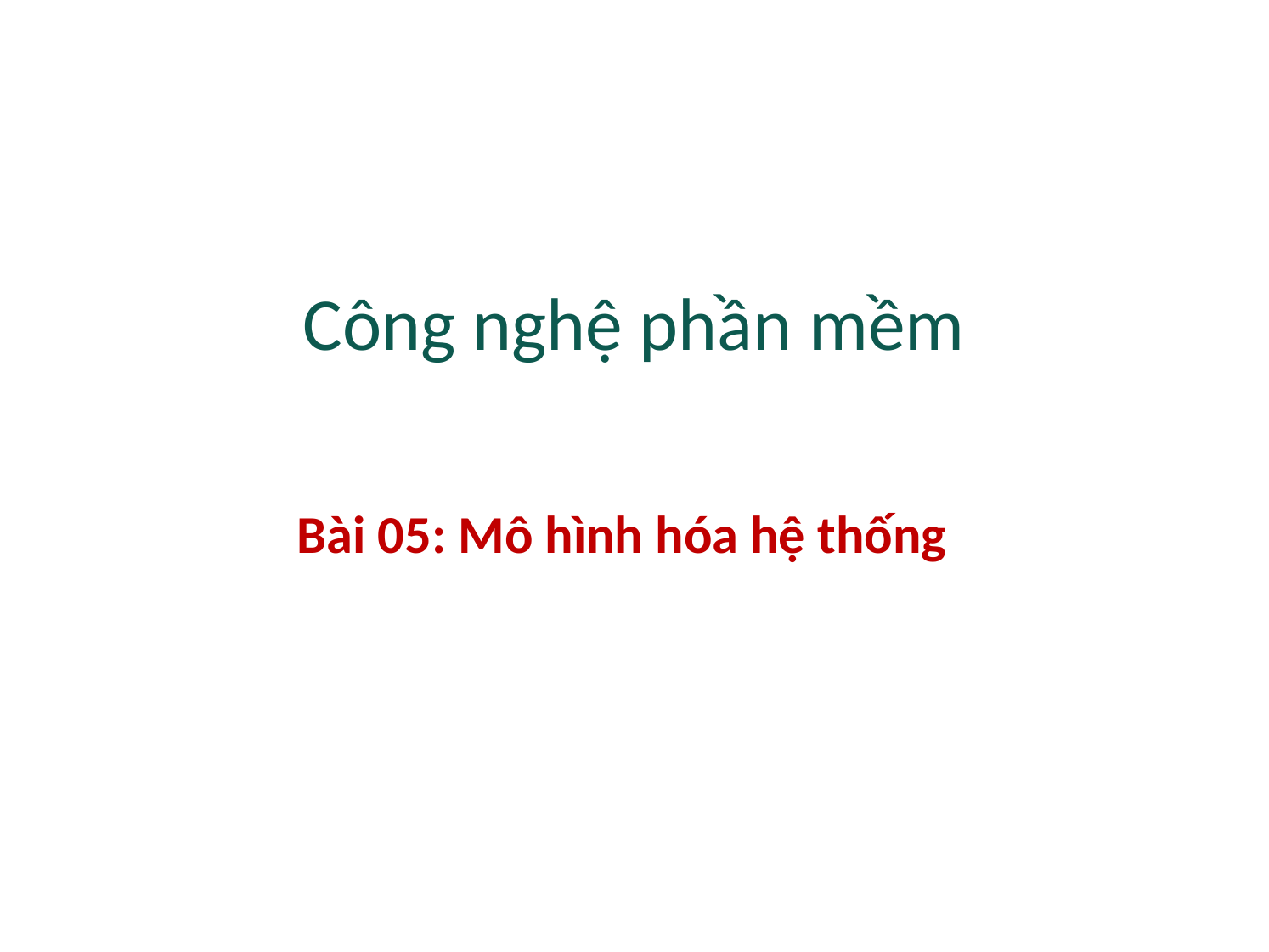

Công nghệ phần mềm
Bài 05: Mô hình hóa hệ thống